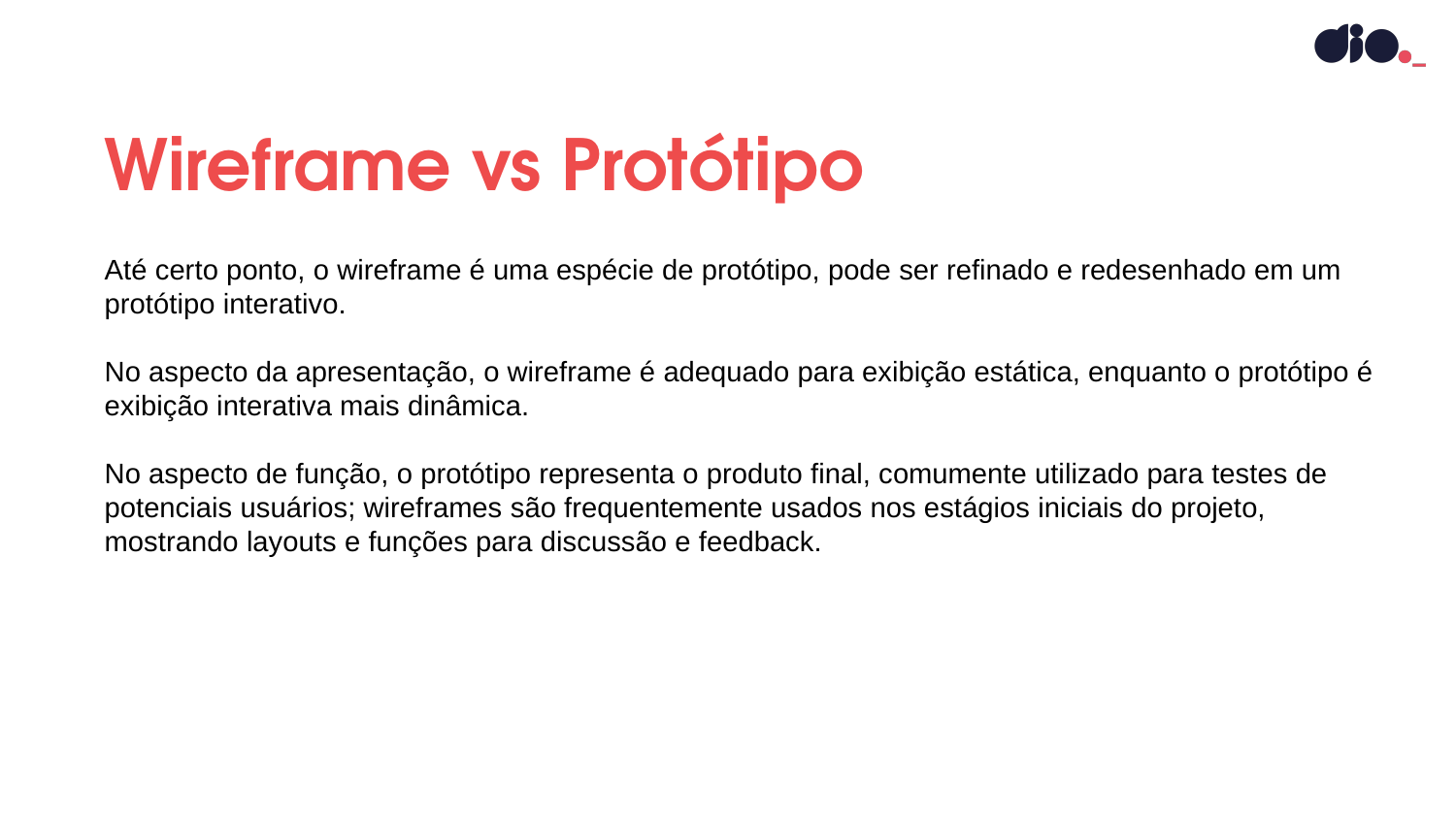

Wireframe vs Protótipo
Até certo ponto, o wireframe é uma espécie de protótipo, pode ser refinado e redesenhado em um protótipo interativo.

No aspecto da apresentação, o wireframe é adequado para exibição estática, enquanto o protótipo é exibição interativa mais dinâmica.

No aspecto de função, o protótipo representa o produto final, comumente utilizado para testes de potenciais usuários; wireframes são frequentemente usados nos estágios iniciais do projeto, mostrando layouts e funções para discussão e feedback.